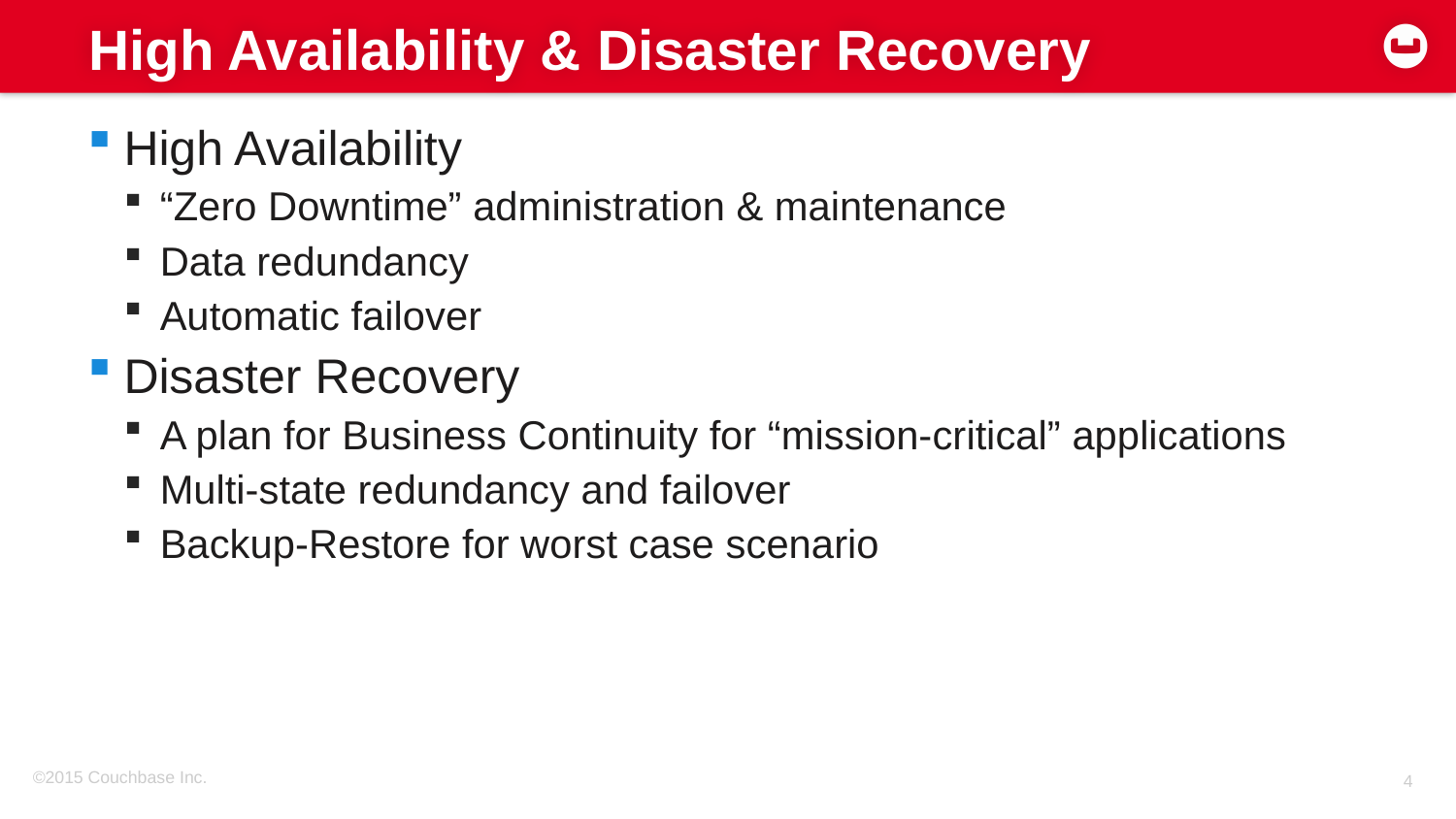

# High Availability & Disaster Recovery
High Availability
“Zero Downtime” administration & maintenance
Data redundancy
Automatic failover
Disaster Recovery
A plan for Business Continuity for “mission-critical” applications
Multi-state redundancy and failover
Backup-Restore for worst case scenario